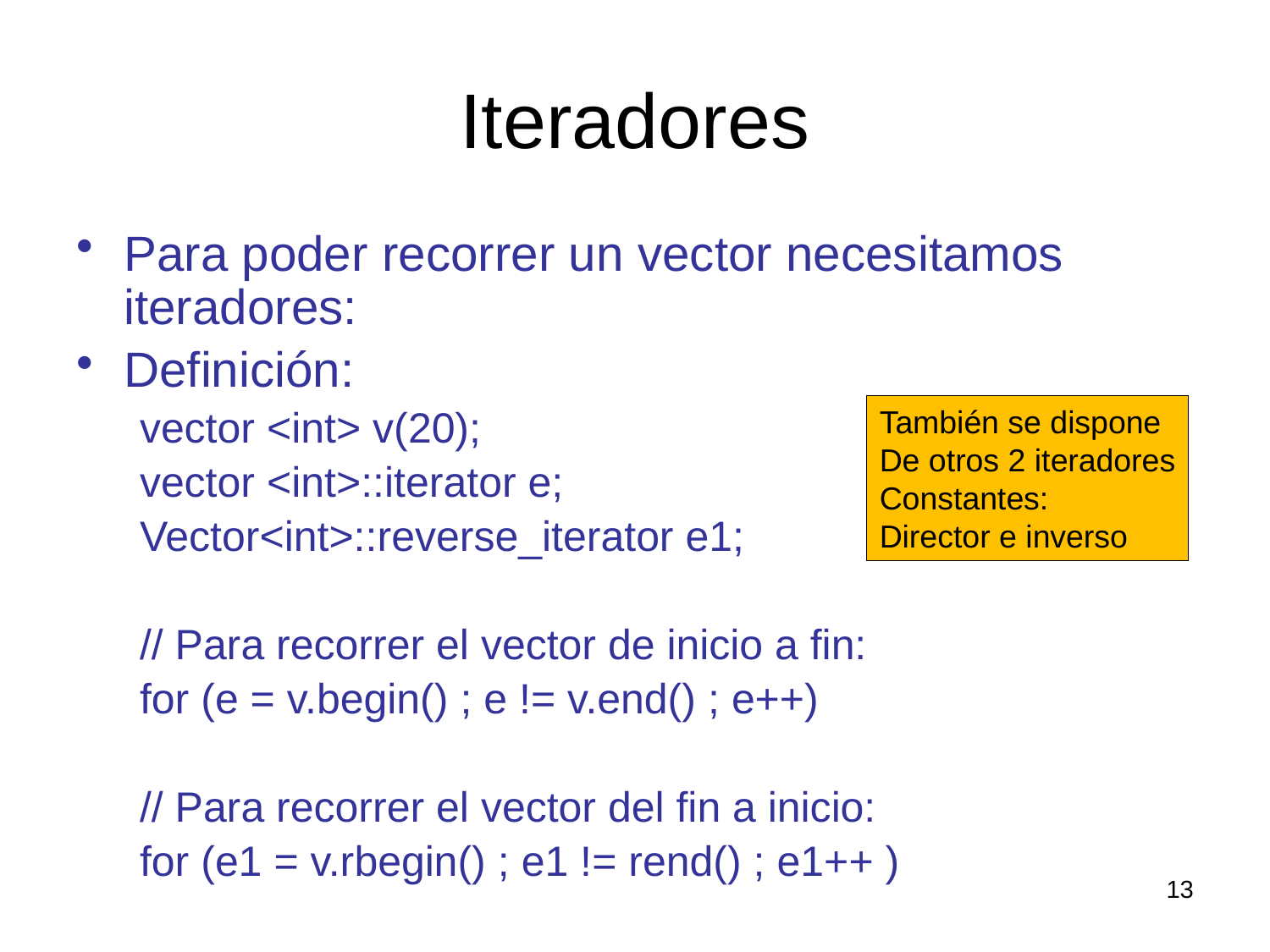

# Iteradores
Para poder recorrer un vector necesitamos iteradores:
Definición:
vector <int> v(20);
vector <int>::iterator e;
Vector<int>::reverse_iterator e1;

// Para recorrer el vector de inicio a fin:
for (e = v.begin() ; e != v.end() ; e++)

// Para recorrer el vector del fin a inicio:
for (e1 = v.rbegin() ; e1 != rend() ; e1++ )
También se dispone
De otros 2 iteradores
Constantes:
Director e inverso
13